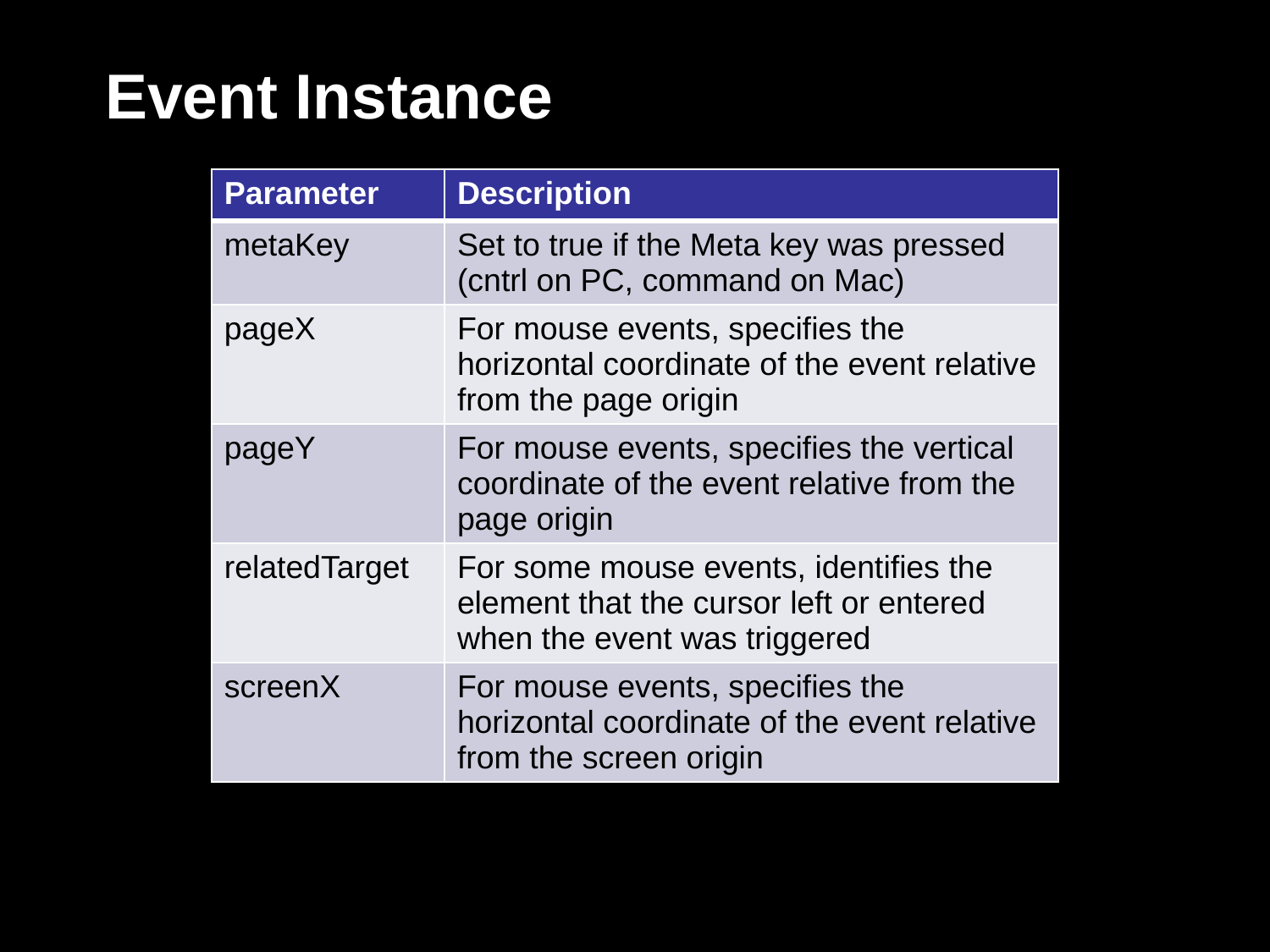

# Event Instance

| Parameter | Description |
| --- | --- |
| metaKey | Set to true if the Meta key was pressed (cntrl on PC, command on Mac) |
| pageX | For mouse events, specifies the horizontal coordinate of the event relative from the page origin |
| pageY | For mouse events, specifies the vertical coordinate of the event relative from the page origin |
| relatedTarget | For some mouse events, identifies the element that the cursor left or entered when the event was triggered |
| screenX | For mouse events, specifies the horizontal coordinate of the event relative from the screen origin |